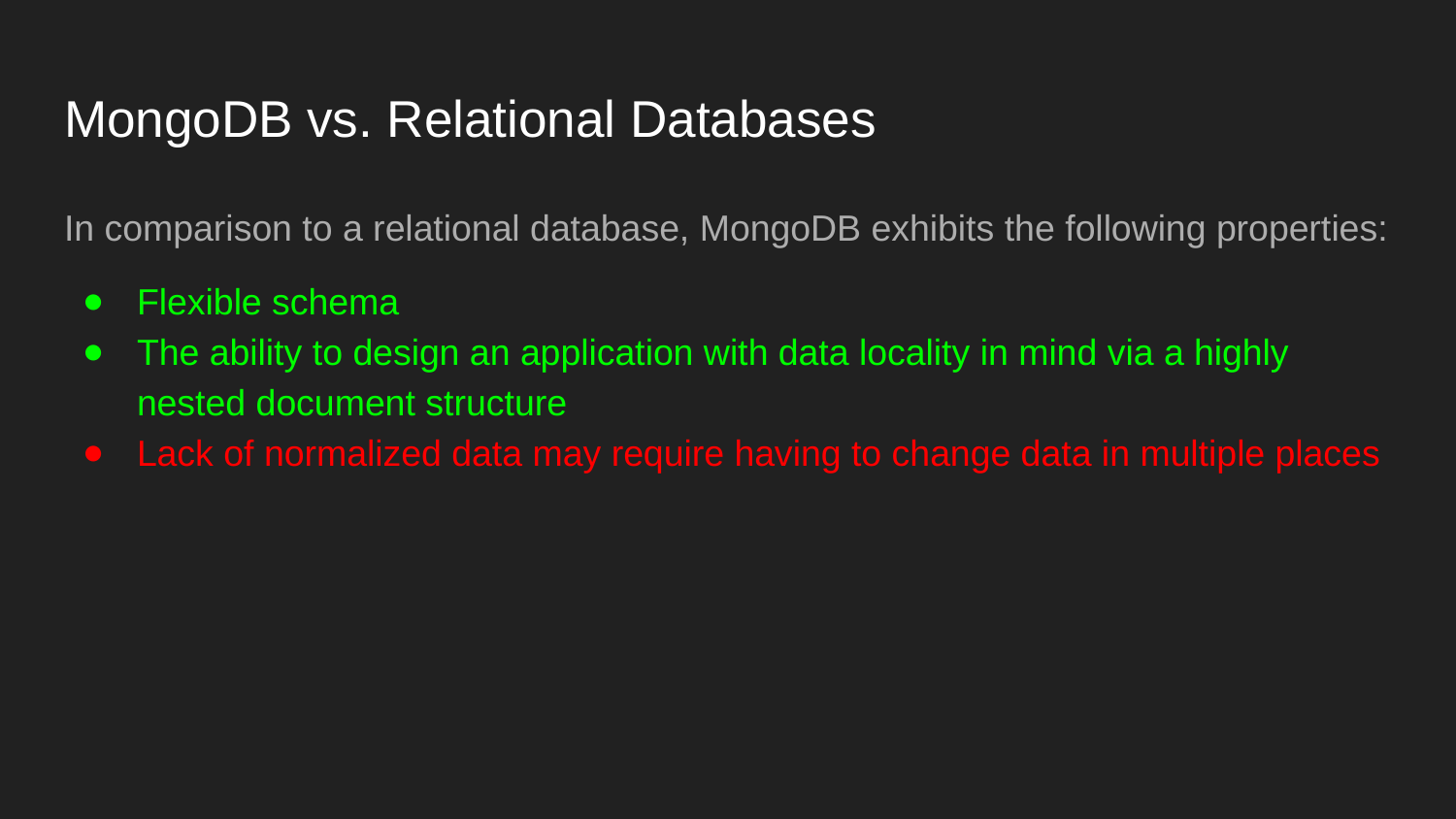

# MongoDB vs. Relational Databases
In comparison to a relational database, MongoDB exhibits the following properties:
Flexible schema
The ability to design an application with data locality in mind via a highly nested document structure
Lack of normalized data may require having to change data in multiple places